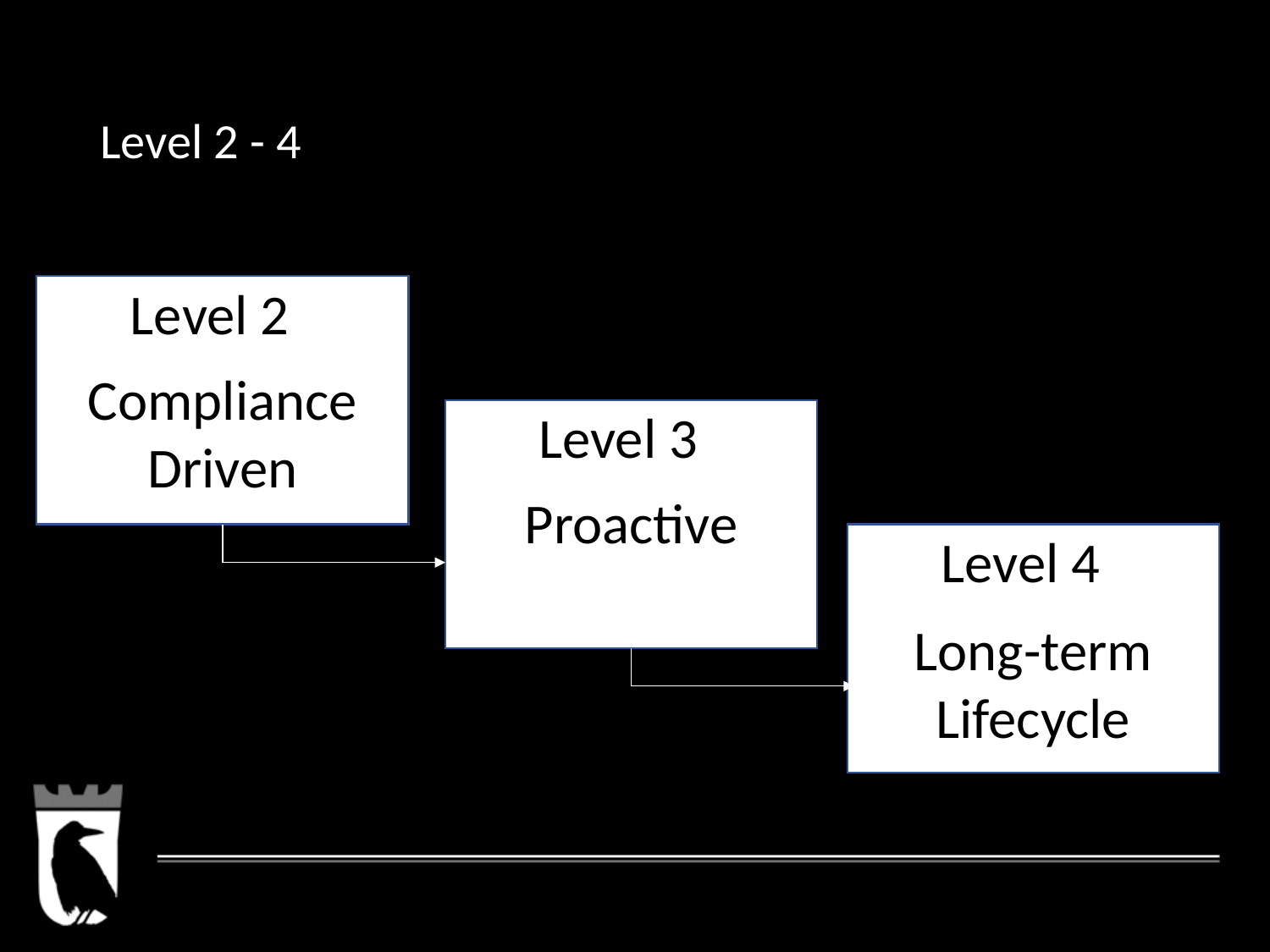

# Level 2 - 4

Level 2

Compliance Driven
Level 3

Proactive
Level 4

Long-term Lifecycle